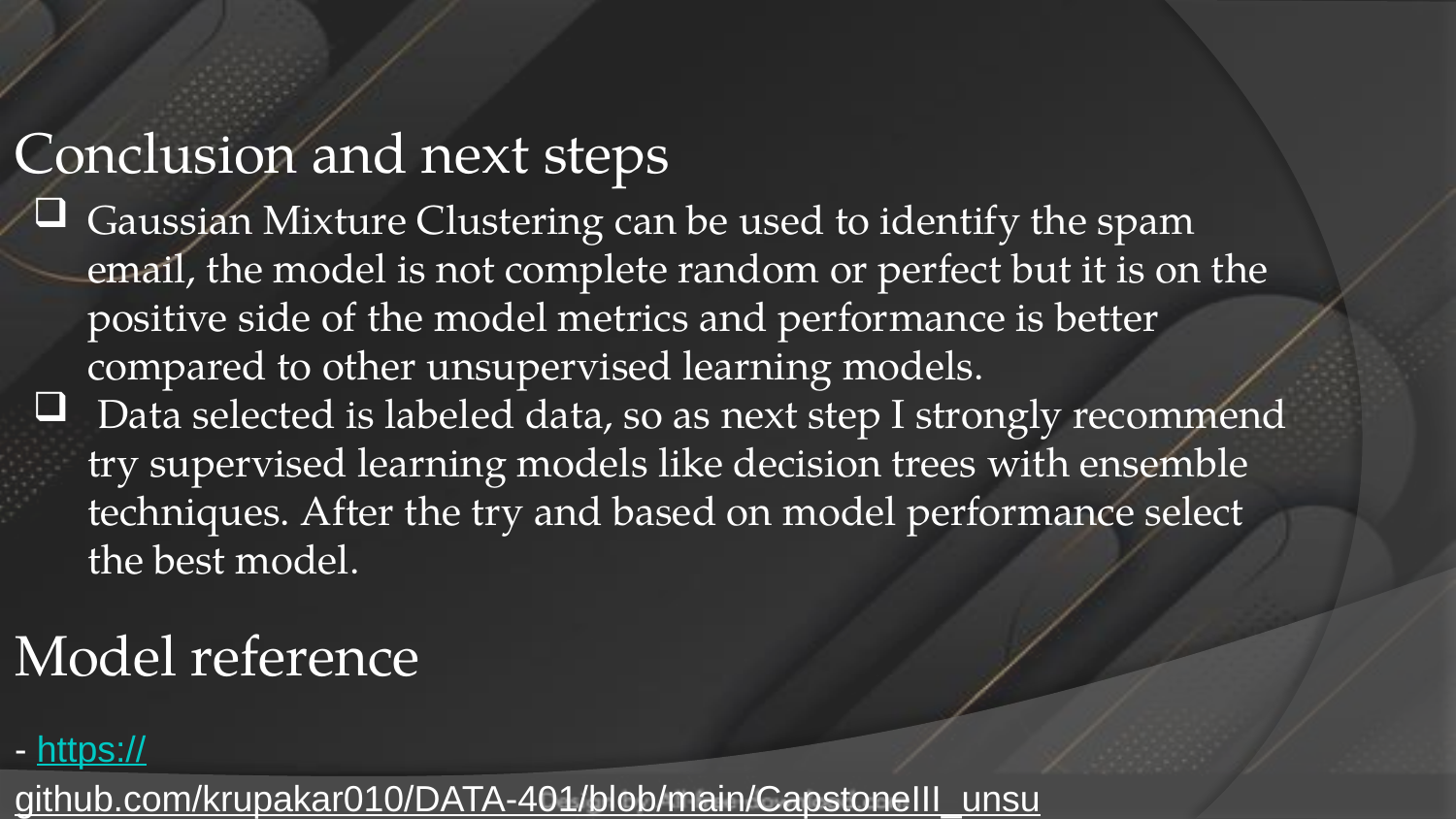

Conclusion and next steps
Gaussian Mixture Clustering can be used to identify the spam email, the model is not complete random or perfect but it is on the positive side of the model metrics and performance is better compared to other unsupervised learning models.
 Data selected is labeled data, so as next step I strongly recommend try supervised learning models like decision trees with ensemble techniques. After the try and based on model performance select the best model.
Model reference
- https://github.com/krupakar010/DATA-401/blob/main/CapstoneIII_unsupervised_learning1.ipynb